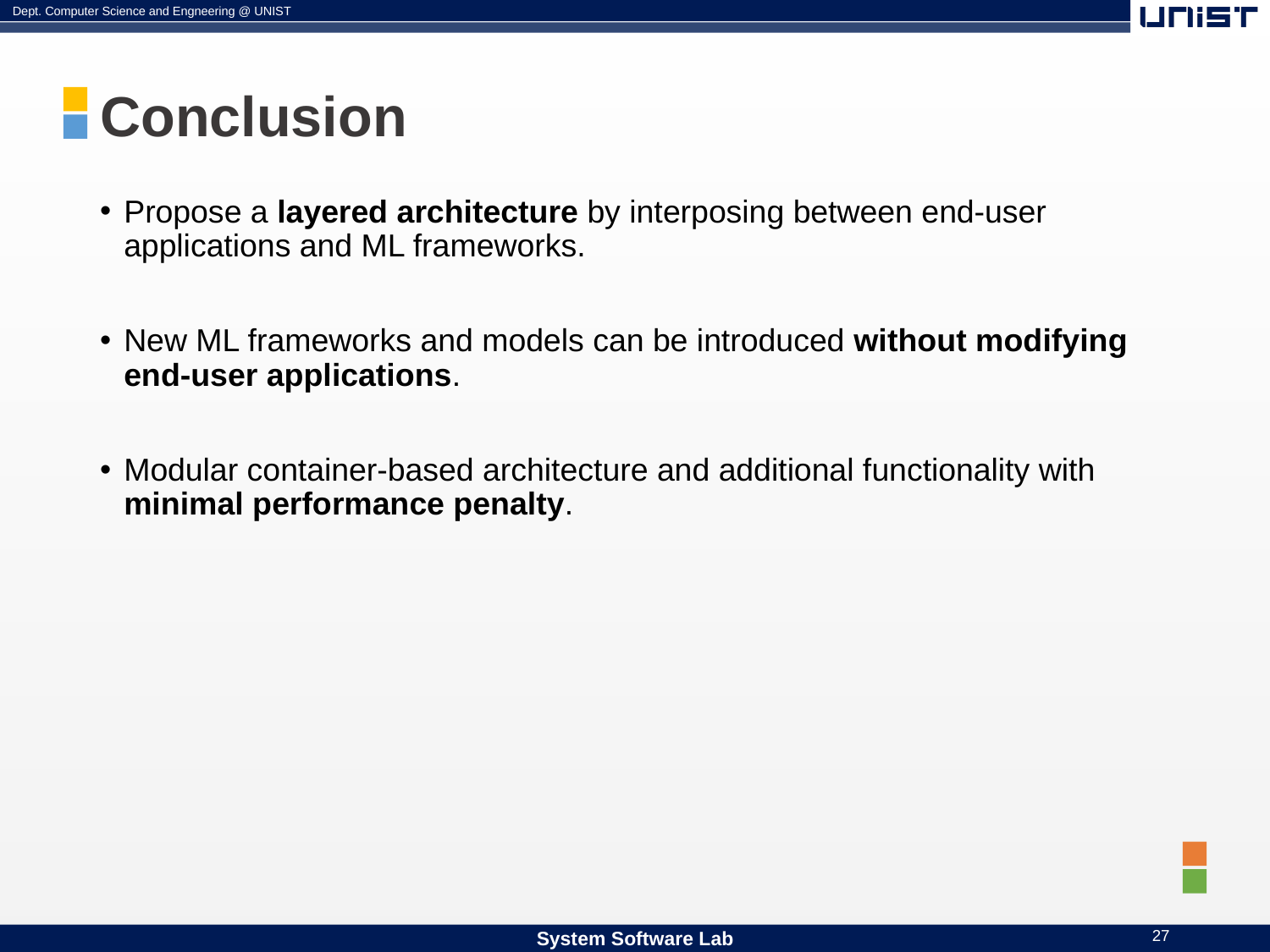

# Conclusion
Propose a layered architecture by interposing between end-user applications and ML frameworks.

New ML frameworks and models can be introduced without modifying end-user applications.

Modular container-based architecture and additional functionality with minimal performance penalty.
27